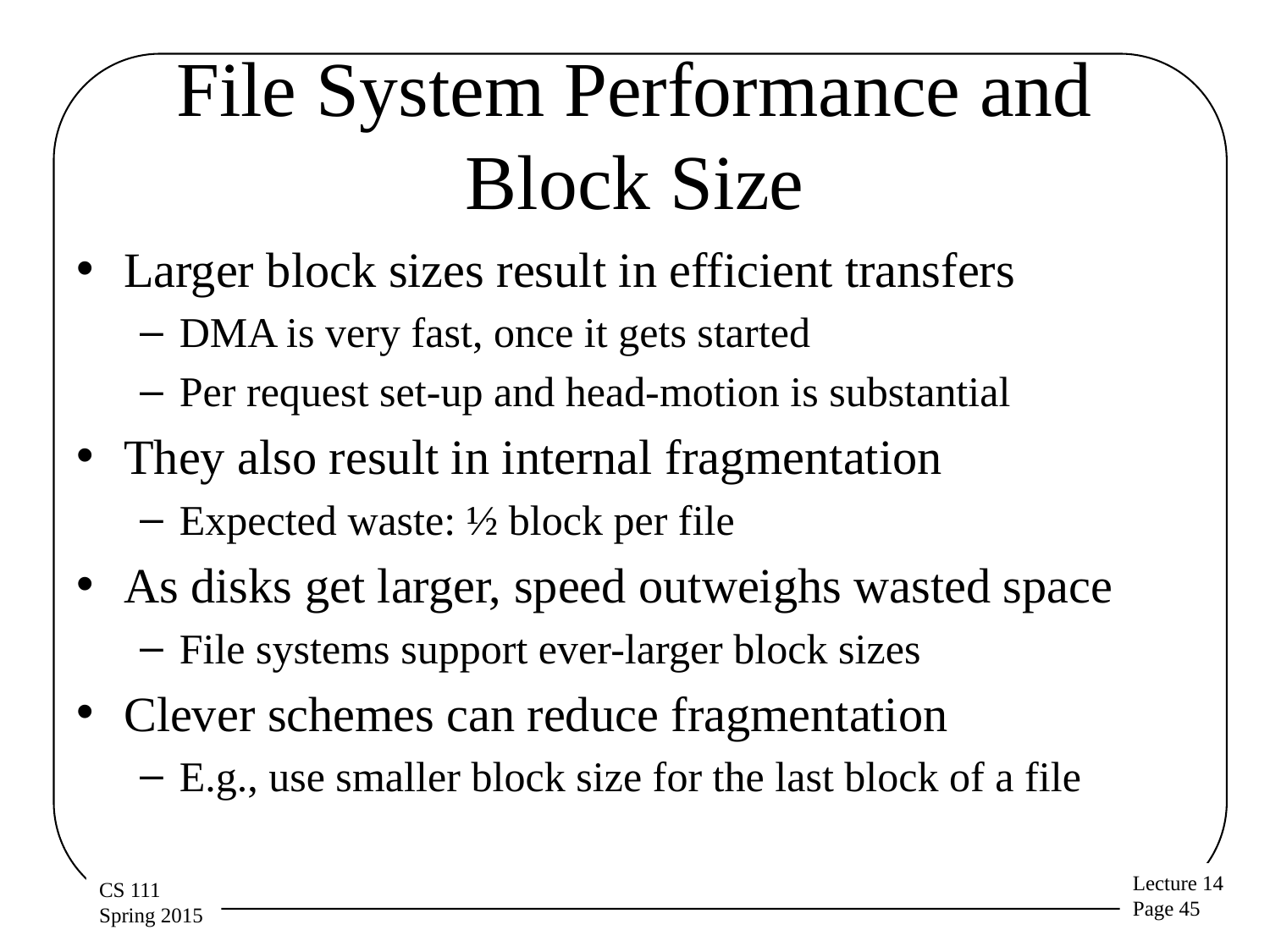

# File System Performance and Block Size
Larger block sizes result in efficient transfers
DMA is very fast, once it gets started
Per request set-up and head-motion is substantial
They also result in internal fragmentation
Expected waste: ½ block per file
As disks get larger, speed outweighs wasted space
File systems support ever-larger block sizes
Clever schemes can reduce fragmentation
E.g., use smaller block size for the last block of a file